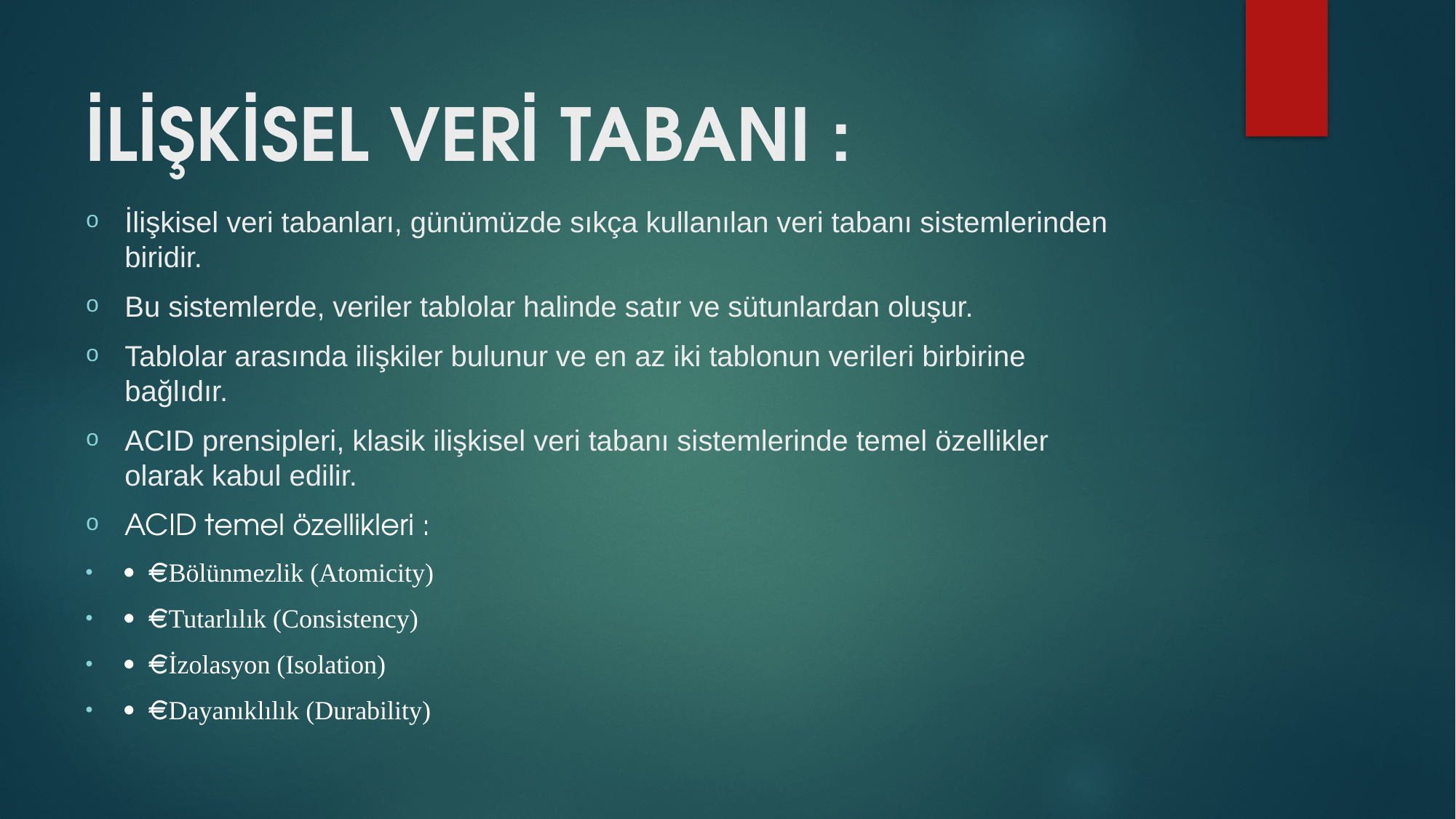

# İLİŞKİSEL VERİ TABANI :
İlişkisel veri tabanları, günümüzde sıkça kullanılan veri tabanı sistemlerinden biridir.
Bu sistemlerde, veriler tablolar halinde satır ve sütunlardan oluşur.
Tablolar arasında ilişkiler bulunur ve en az iki tablonun verileri birbirine bağlıdır.
ACID prensipleri, klasik ilişkisel veri tabanı sistemlerinde temel özellikler olarak kabul edilir.
ACID temel özellikleri :
•  Bölünmezlik (Atomicity)
•  Tutarlılık (Consistency)
•  İzolasyon (Isolation)
•  Dayanıklılık (Durability)